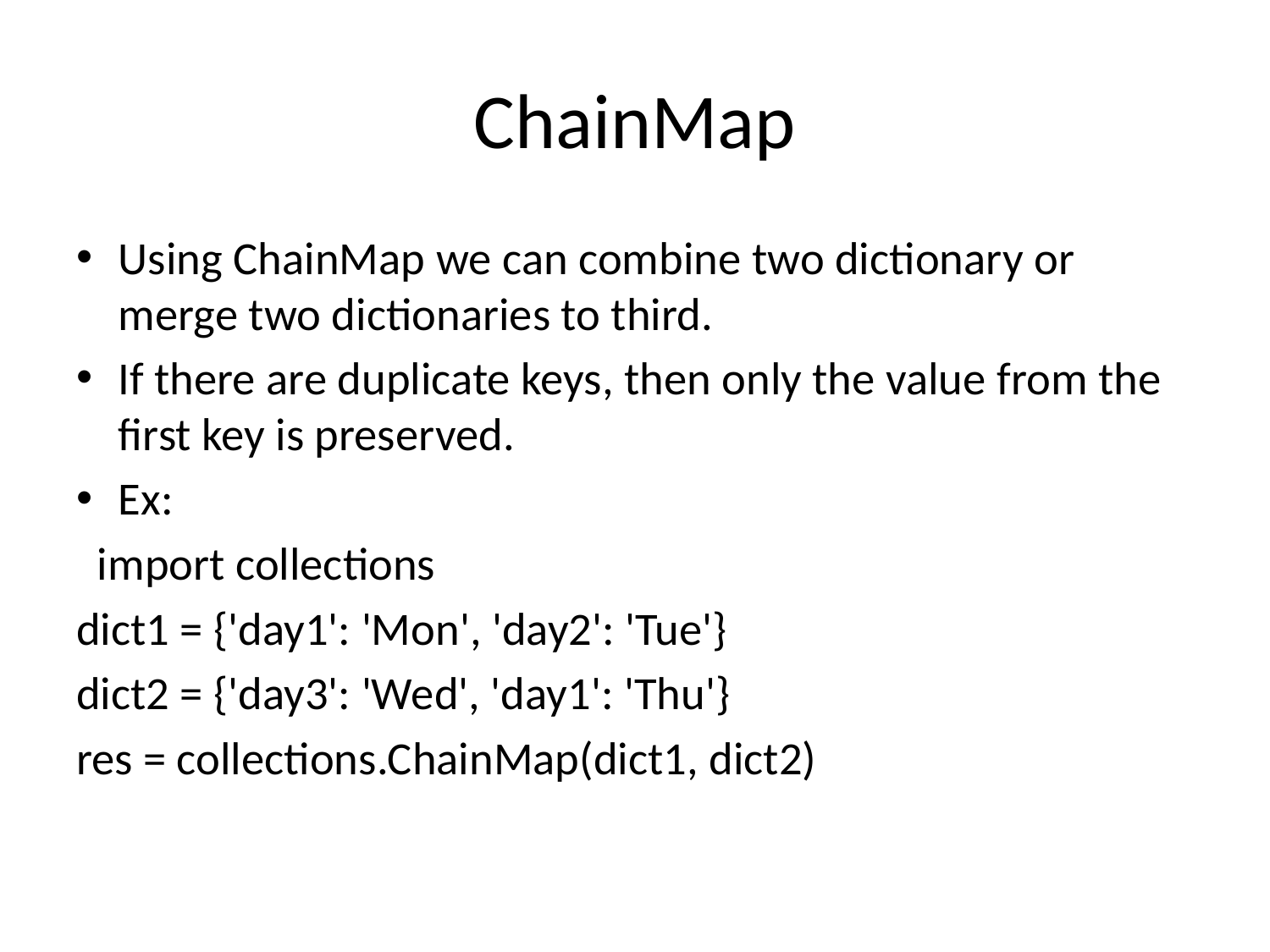

# ChainMap
Using ChainMap we can combine two dictionary or merge two dictionaries to third.
If there are duplicate keys, then only the value from the first key is preserved.
Ex:
  import collections
dict1 = {'day1': 'Mon', 'day2': 'Tue'}
dict2 = {'day3': 'Wed', 'day1': 'Thu'}
res = collections.ChainMap(dict1, dict2)